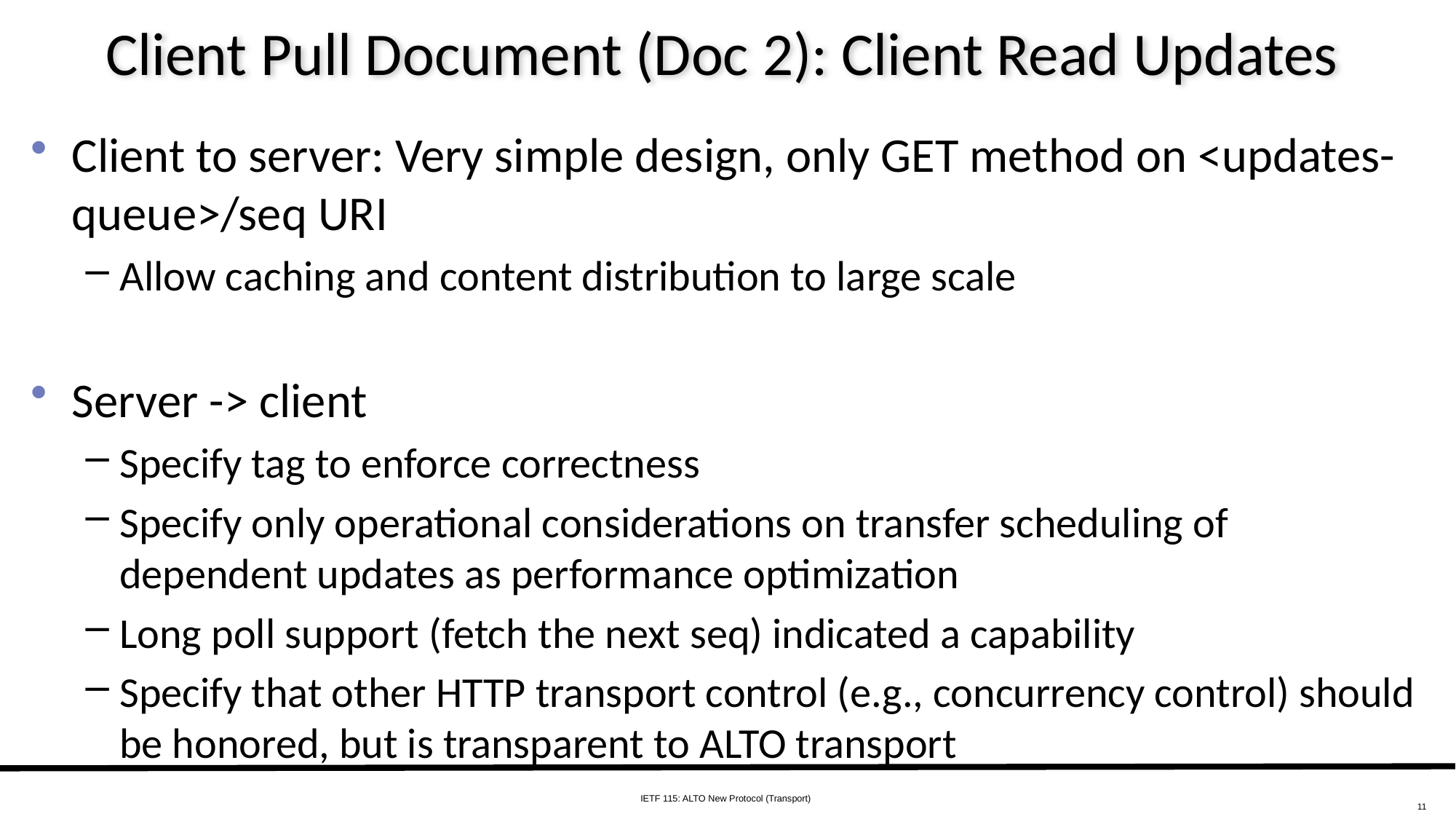

# Client Pull Document (Doc 2): Client Read Updates
Client to server: Very simple design, only GET method on <updates-queue>/seq URI
Allow caching and content distribution to large scale

Server -> client
Specify tag to enforce correctness
Specify only operational considerations on transfer scheduling of dependent updates as performance optimization
Long poll support (fetch the next seq) indicated a capability
Specify that other HTTP transport control (e.g., concurrency control) should be honored, but is transparent to ALTO transport